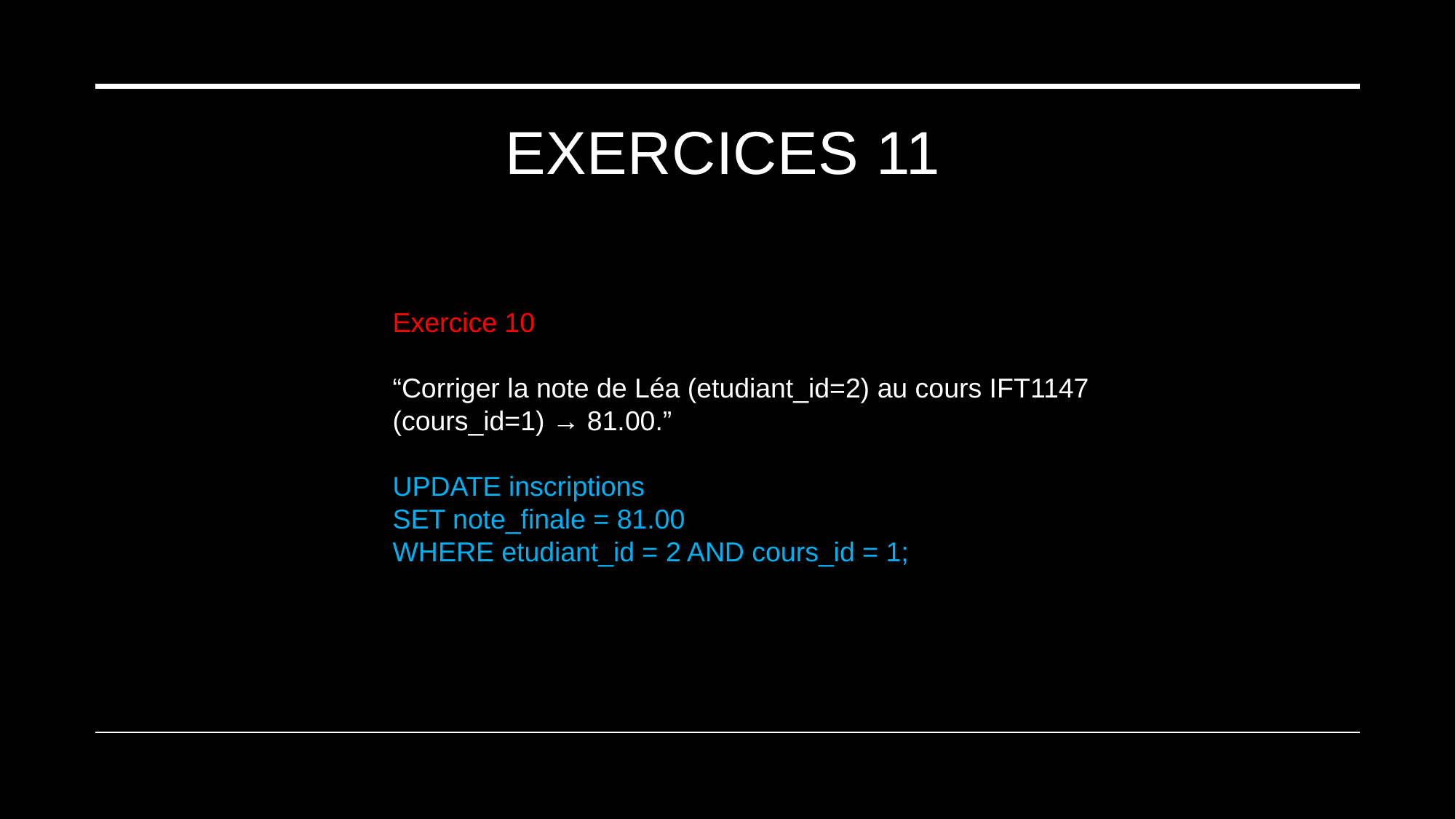

# Exercices 11
Exercice 10

“Corriger la note de Léa (etudiant_id=2) au cours IFT1147 (cours_id=1) → 81.00.”

UPDATE inscriptions
SET note_finale = 81.00
WHERE etudiant_id = 2 AND cours_id = 1;